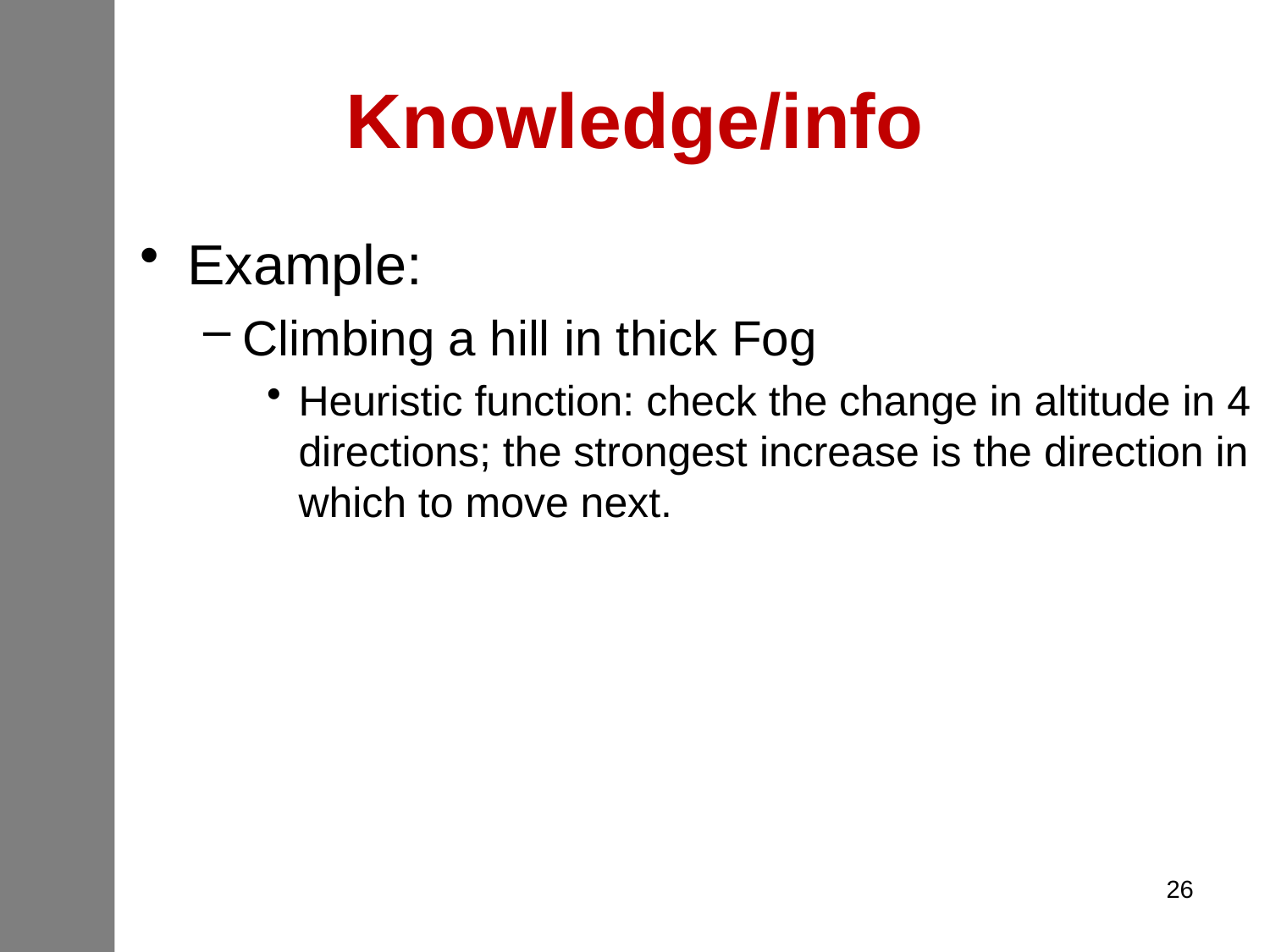

# Knowledge/info
Example:
Climbing a hill in thick Fog
Heuristic function: check the change in altitude in 4 directions; the strongest increase is the direction in which to move next.

26